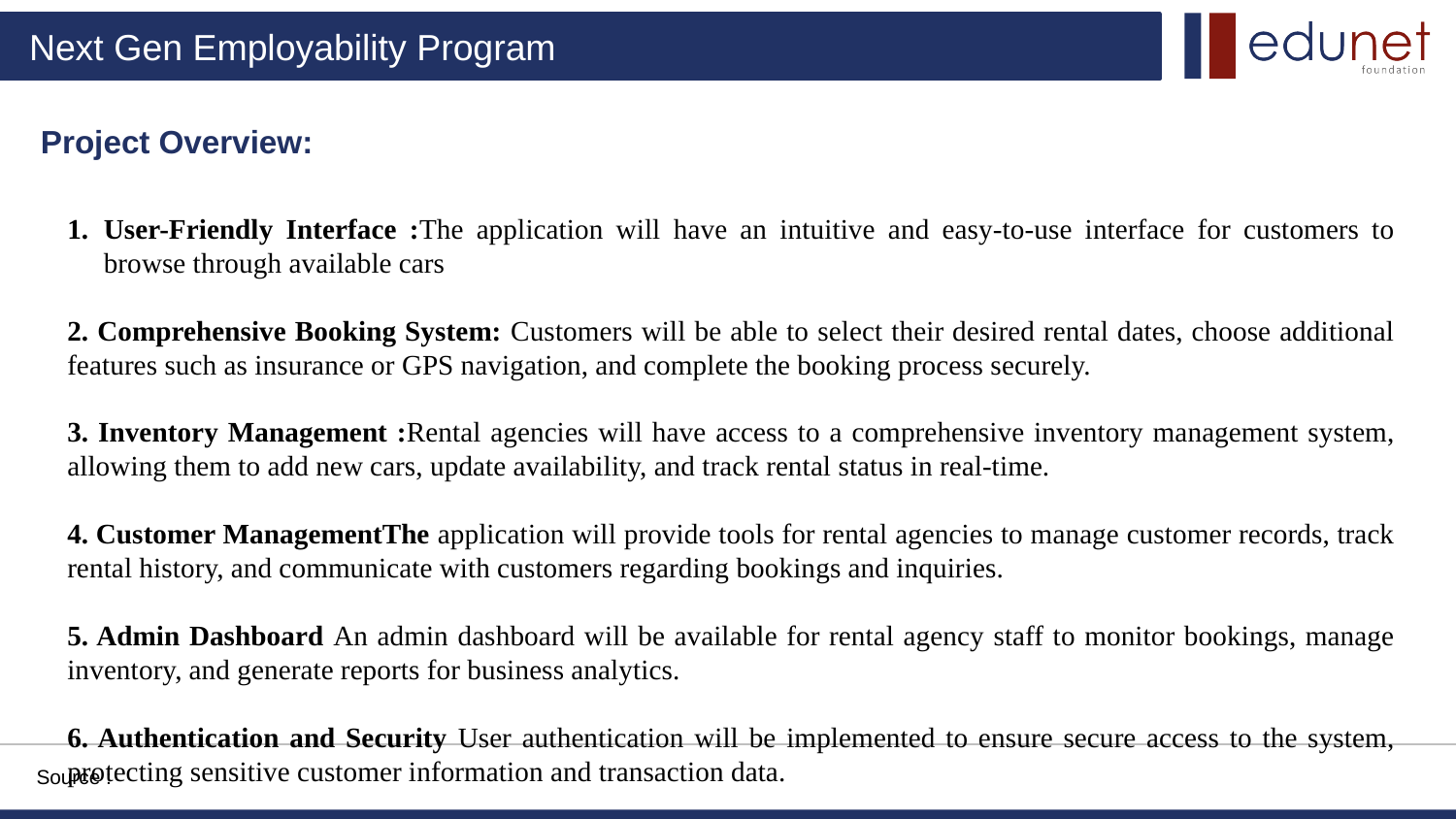

Project Overview:

User-Friendly Interface :The application will have an intuitive and easy-to-use interface for customers to browse through available cars

2. Comprehensive Booking System: Customers will be able to select their desired rental dates, choose additional features such as insurance or GPS navigation, and complete the booking process securely.

3. Inventory Management :Rental agencies will have access to a comprehensive inventory management system, allowing them to add new cars, update availability, and track rental status in real-time.

4. Customer ManagementThe application will provide tools for rental agencies to manage customer records, track rental history, and communicate with customers regarding bookings and inquiries.

5. Admin Dashboard An admin dashboard will be available for rental agency staff to monitor bookings, manage inventory, and generate reports for business analytics.

6. Authentication and Security User authentication will be implemented to ensure secure access to the system, protecting sensitive customer information and transaction data.

Source :